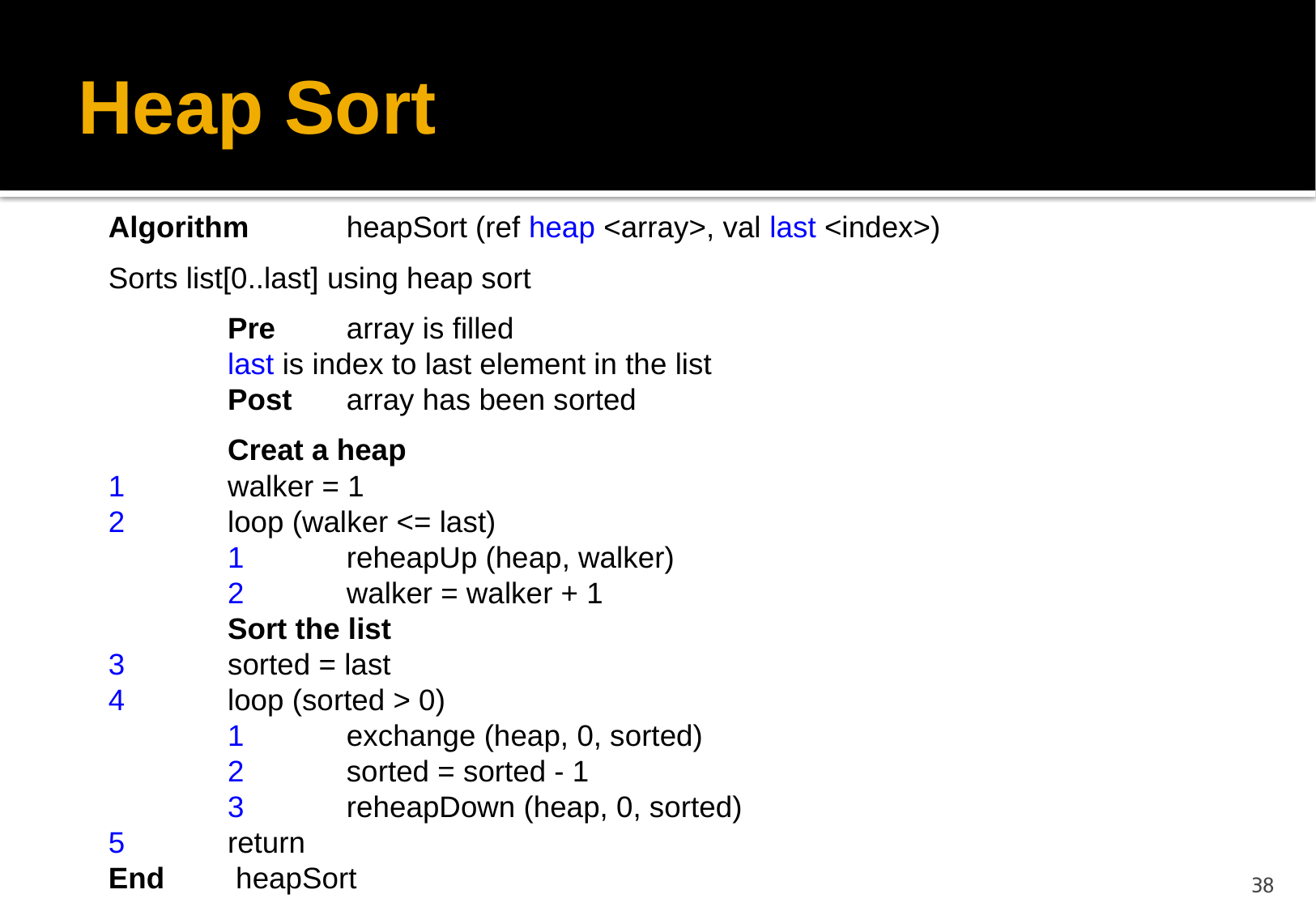

# Heap Sort
Algorithm 	heapSort (ref heap <array>, val last <index>)
Sorts list[0..last] using heap sort
			Pre		array is filled
						last is index to last element in the list
			Post		array has been sorted
	Creat a heap
1    	walker = 1
2	loop (walker <= last)
	1	reheapUp (heap, walker)
	2	walker = walker + 1
	Sort the list
3	sorted = last
4	loop (sorted > 0)
	1	exchange (heap, 0, sorted)
	2	sorted = sorted - 1
	3	reheapDown (heap, 0, sorted)
5	return
End	 heapSort
38